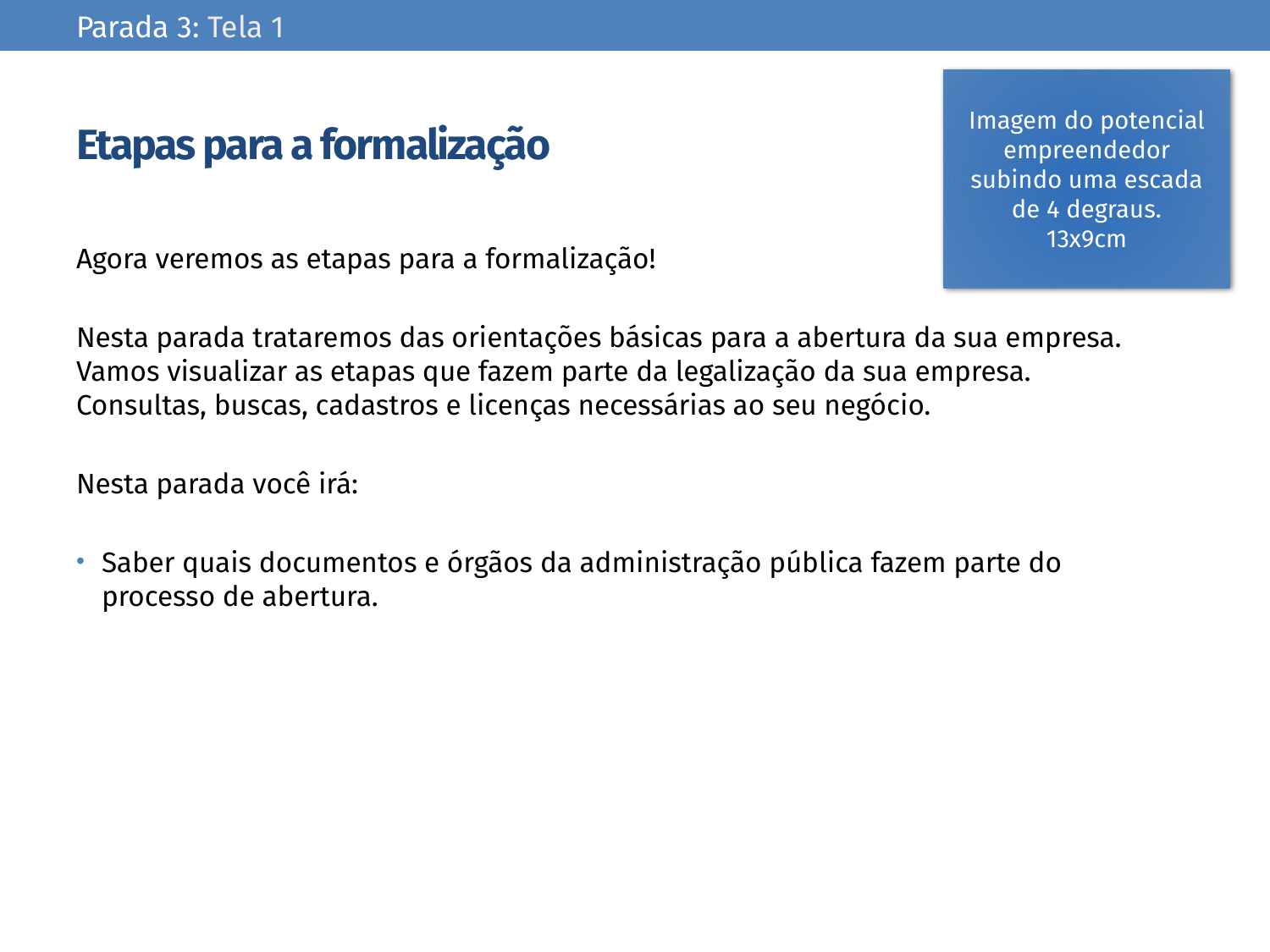

Parada 3: Tela 1
Imagem do potencial empreendedor subindo uma escada de 4 degraus.
13x9cm
# Etapas para a formalização
Agora veremos as etapas para a formalização!

Nesta parada trataremos das orientações básicas para a abertura da sua empresa. Vamos visualizar as etapas que fazem parte da legalização da sua empresa. Consultas, buscas, cadastros e licenças necessárias ao seu negócio.

Nesta parada você irá:

Saber quais documentos e órgãos da administração pública fazem parte do processo de abertura.